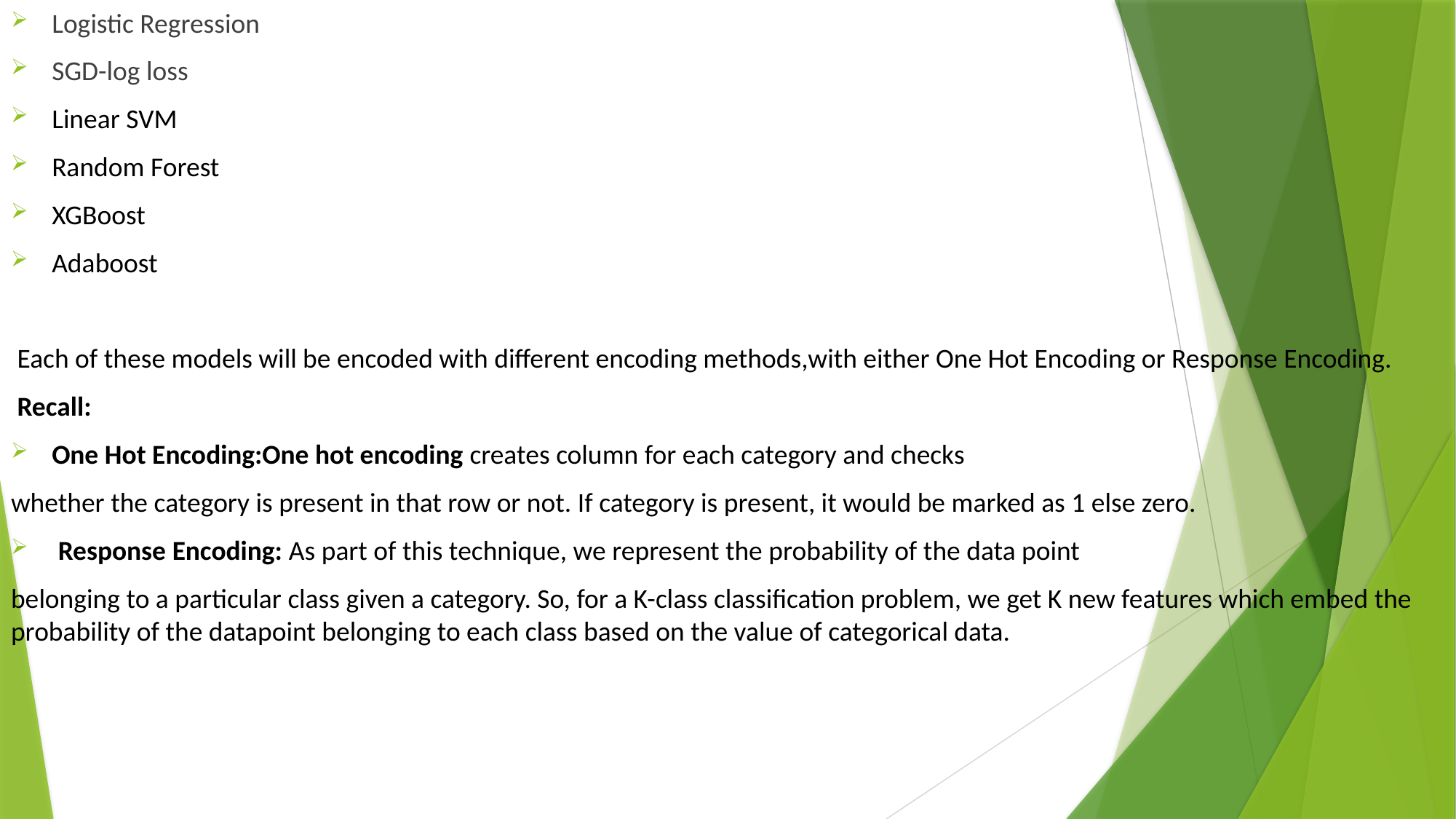

Logistic Regression
SGD-log loss
Linear SVM
Random Forest
XGBoost
Adaboost

 Each of these models will be encoded with different encoding methods,with either One Hot Encoding or Response Encoding.
 Recall:
One Hot Encoding:One hot encoding creates column for each category and checks
whether the category is present in that row or not. If category is present, it would be marked as 1 else zero.
 Response Encoding: As part of this technique, we represent the probability of the data point
belonging to a particular class given a category. So, for a K-class classification problem, we get K new features which embed the probability of the datapoint belonging to each class based on the value of categorical data.